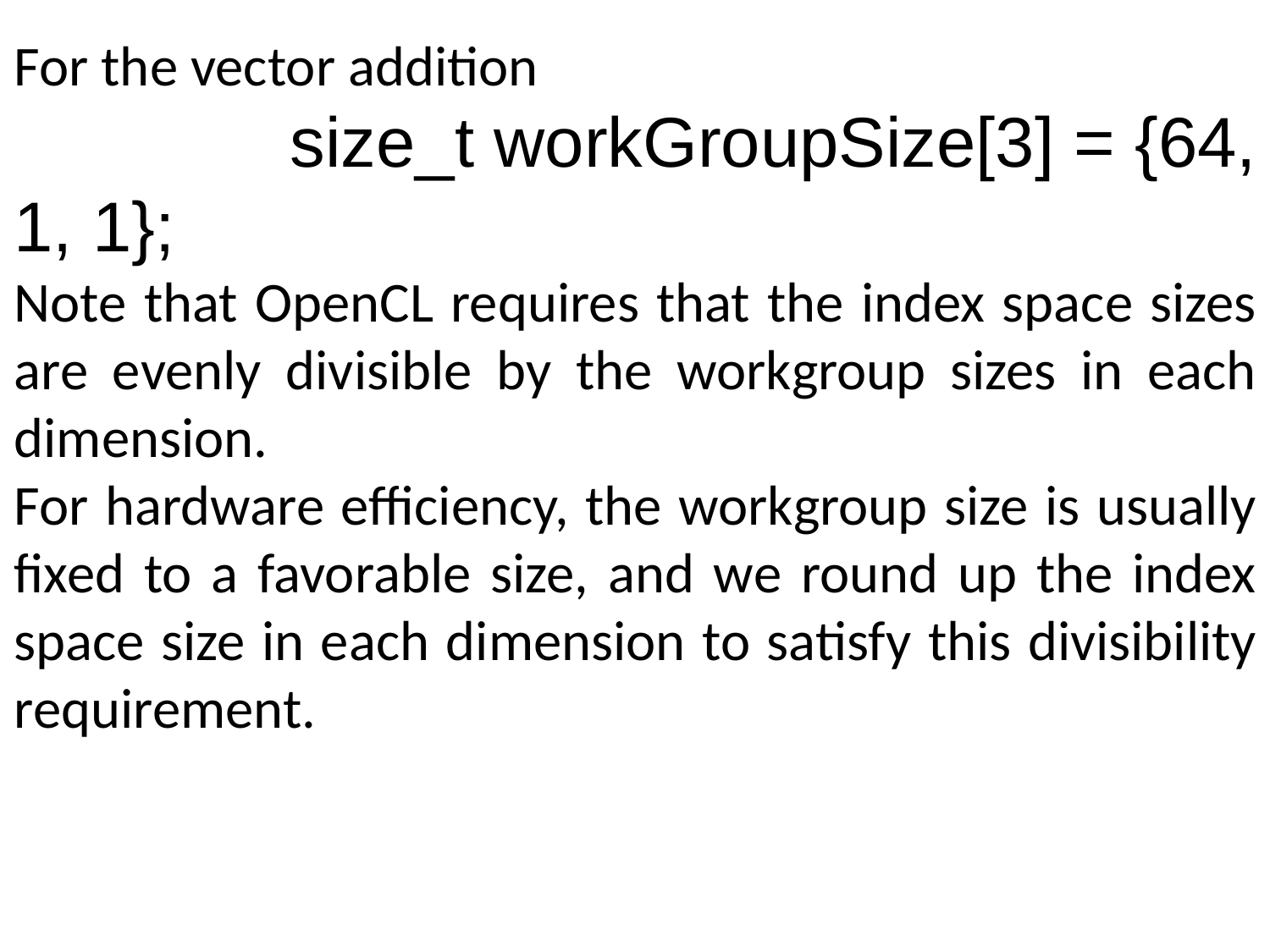

For the vector addition
                 size_t workGroupSize[3] = {64, 1, 1};
Note that OpenCL requires that the index space sizes are evenly divisible by the workgroup sizes in each dimension.
For hardware efficiency, the workgroup size is usually fixed to a favorable size, and we round up the index space size in each dimension to satisfy this divisibility requirement.